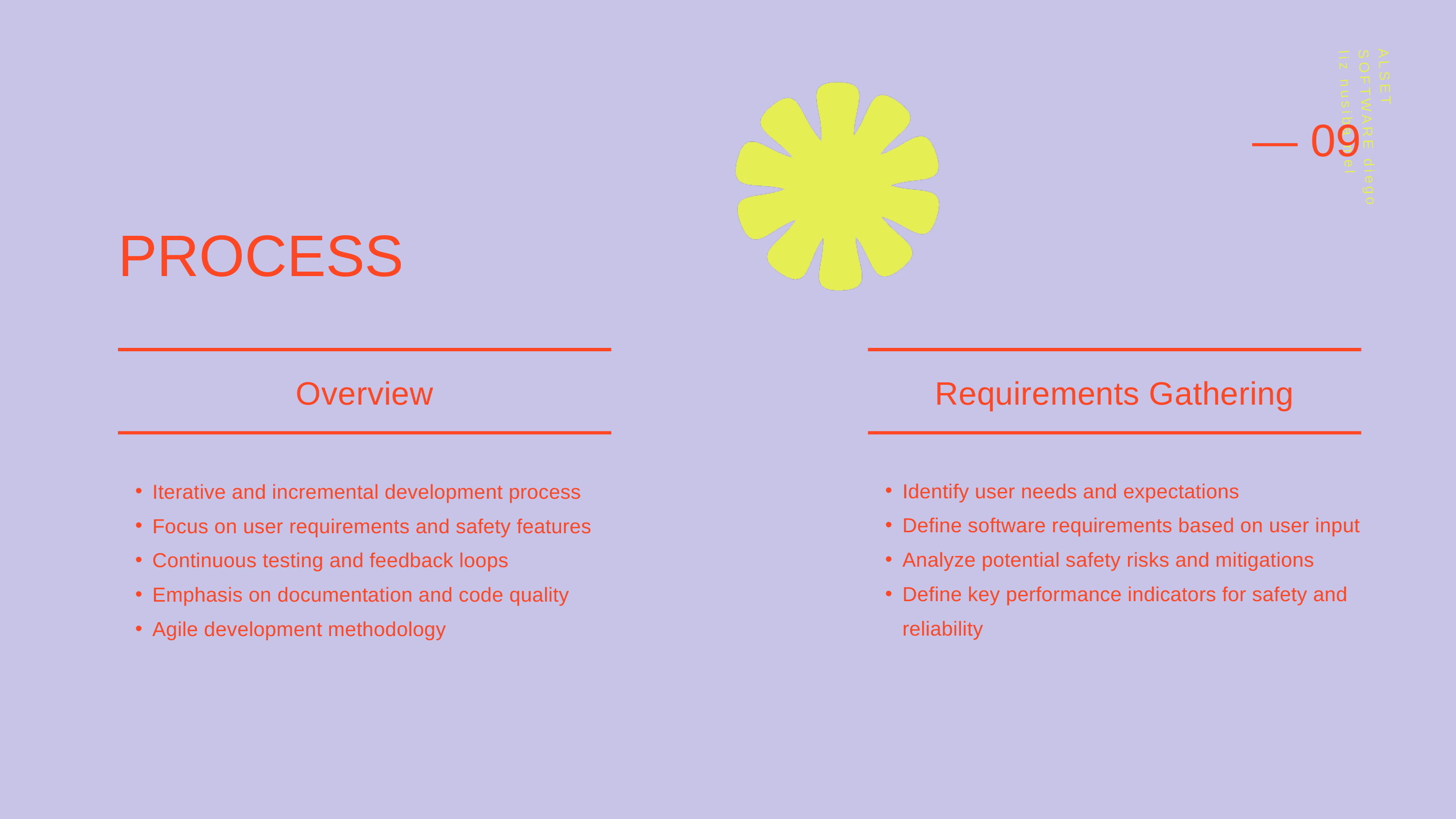

ALSET SOFTWARE diego liz nusiba mel

— 09
PROCESS

Overview

Iterative and incremental development process
Focus on user requirements and safety features
Continuous testing and feedback loops
Emphasis on documentation and code quality
Agile development methodology

Requirements Gathering

Identify user needs and expectations
Define software requirements based on user input
Analyze potential safety risks and mitigations
Define key performance indicators for safety and reliability